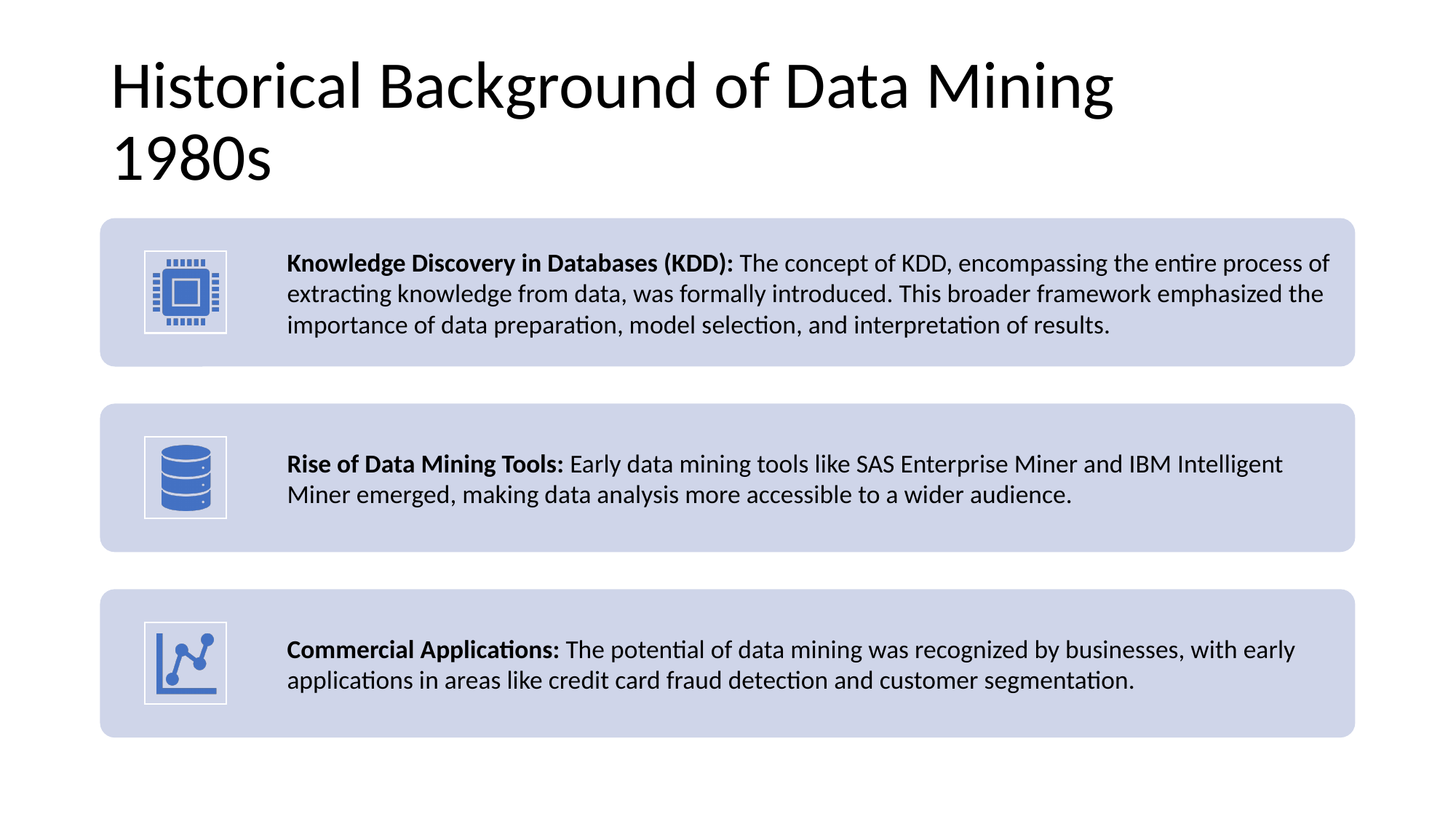

# Historical Background of Data Mining 1980s
Knowledge Discovery in Databases (KDD): The concept of KDD, encompassing the entire process of extracting knowledge from data, was formally introduced. This broader framework emphasized the importance of data preparation, model selection, and interpretation of results.
Rise of Data Mining Tools: Early data mining tools like SAS Enterprise Miner and IBM Intelligent Miner emerged, making data analysis more accessible to a wider audience.
Commercial Applications: The potential of data mining was recognized by businesses, with early applications in areas like credit card fraud detection and customer segmentation.